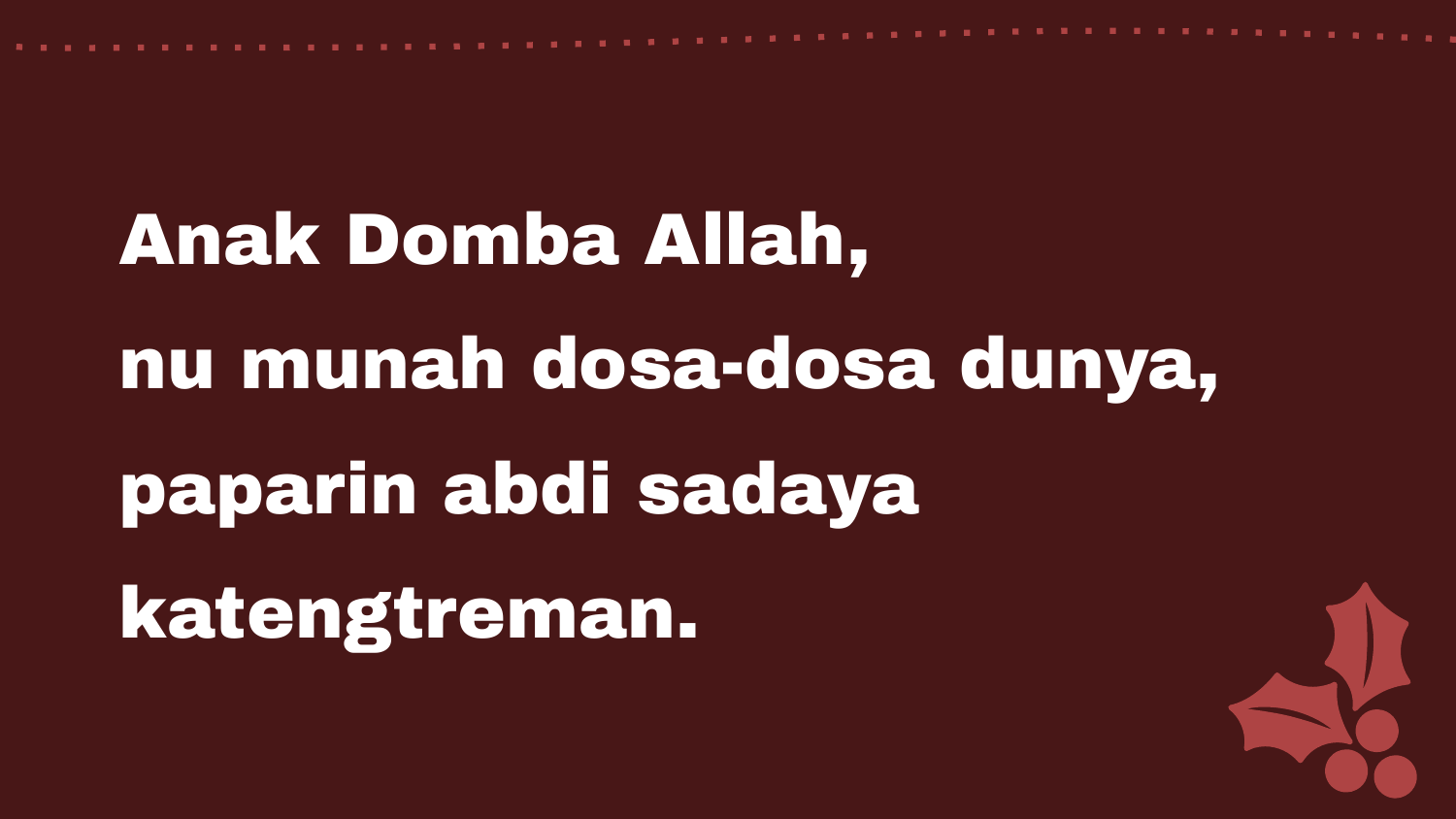

Anak Domba Allah,
nu munah dosa-dosa dunya,
paparin abdi sadaya
katengtreman.